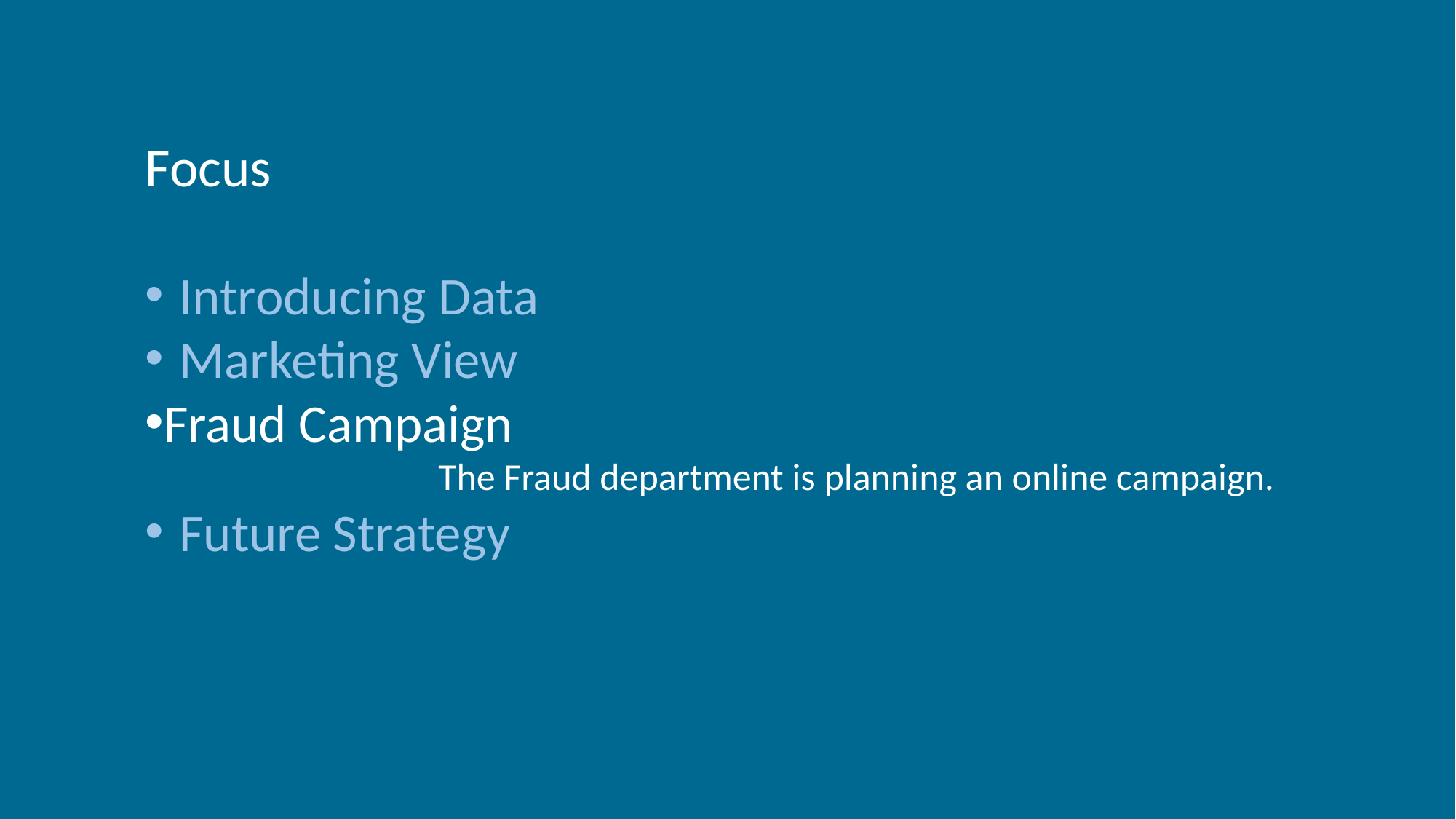

Focus

Introducing Data
Marketing View
Fraud Campaign
		The Fraud department is planning an online campaign.
Future Strategy